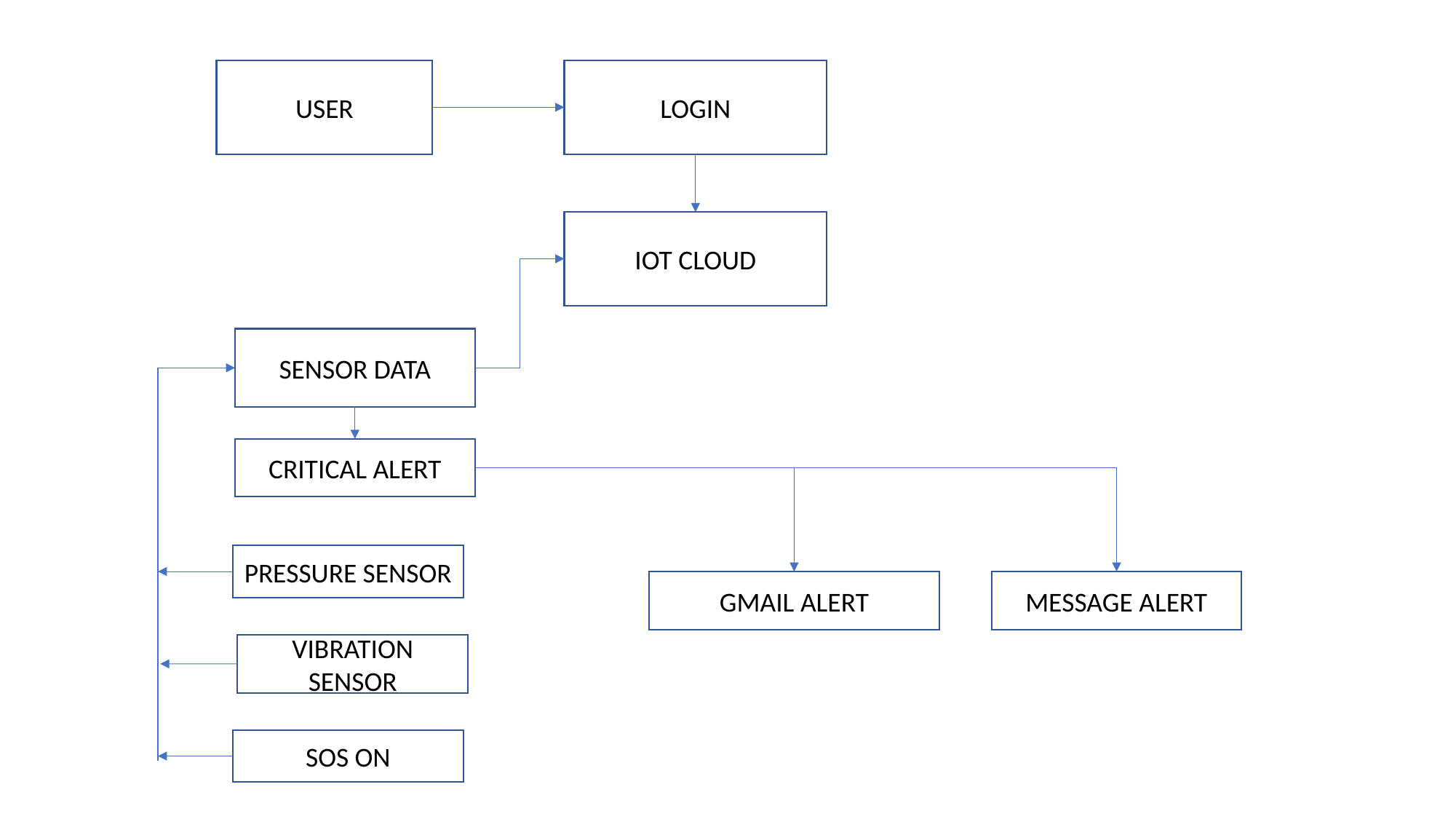

USER
LOGIN
IOT CLOUD
SENSOR DATA
CRITICAL ALERT
PRESSURE SENSOR
GMAIL ALERT
MESSAGE ALERT
VIBRATION SENSOR
SOS ON